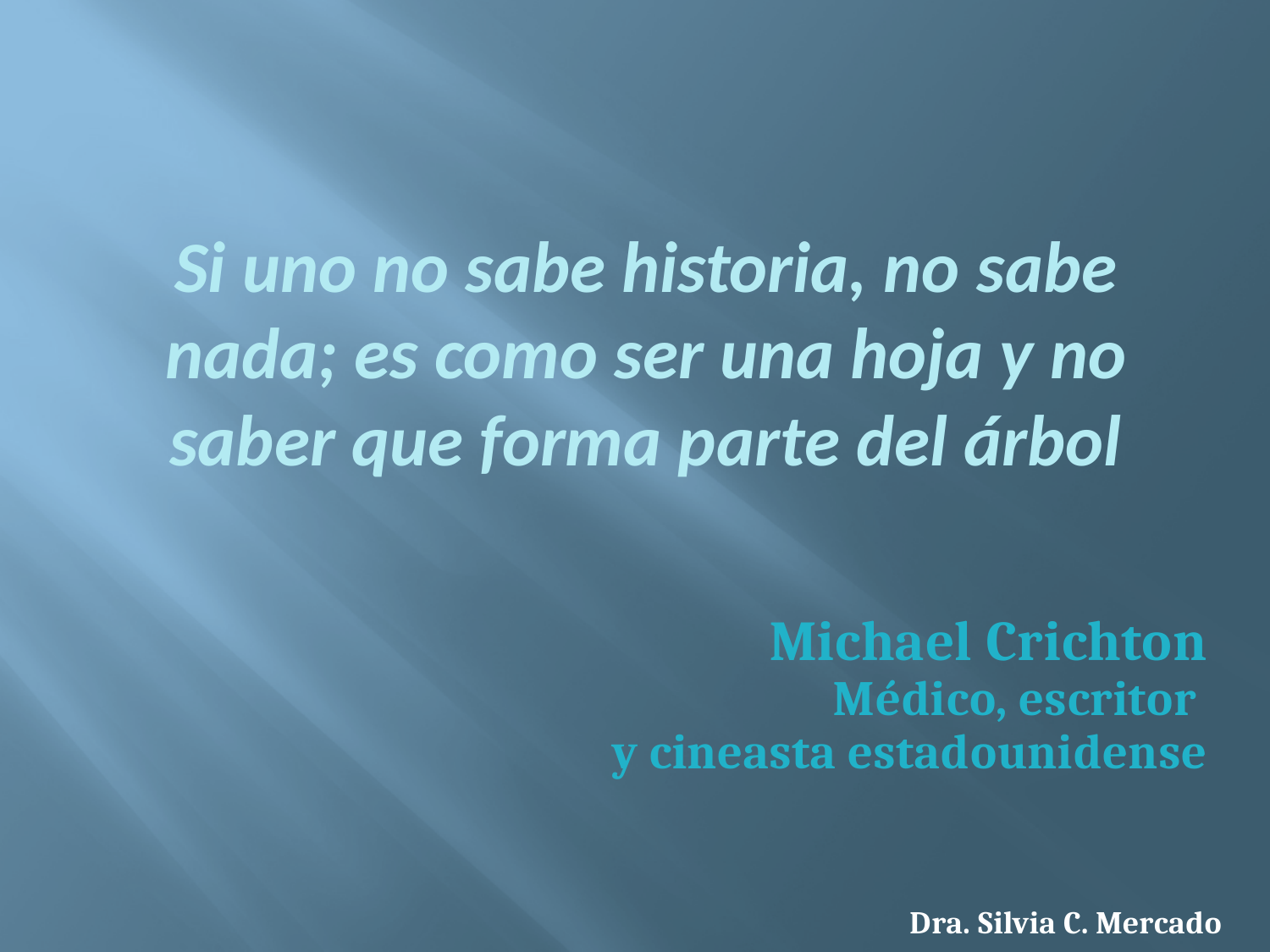

# Si uno no sabe historia, no sabe nada; es como ser una hoja y no saber que forma parte del árbol
Michael Crichton
Médico, escritor
y cineasta estadounidense

Dra. Silvia C. Mercado